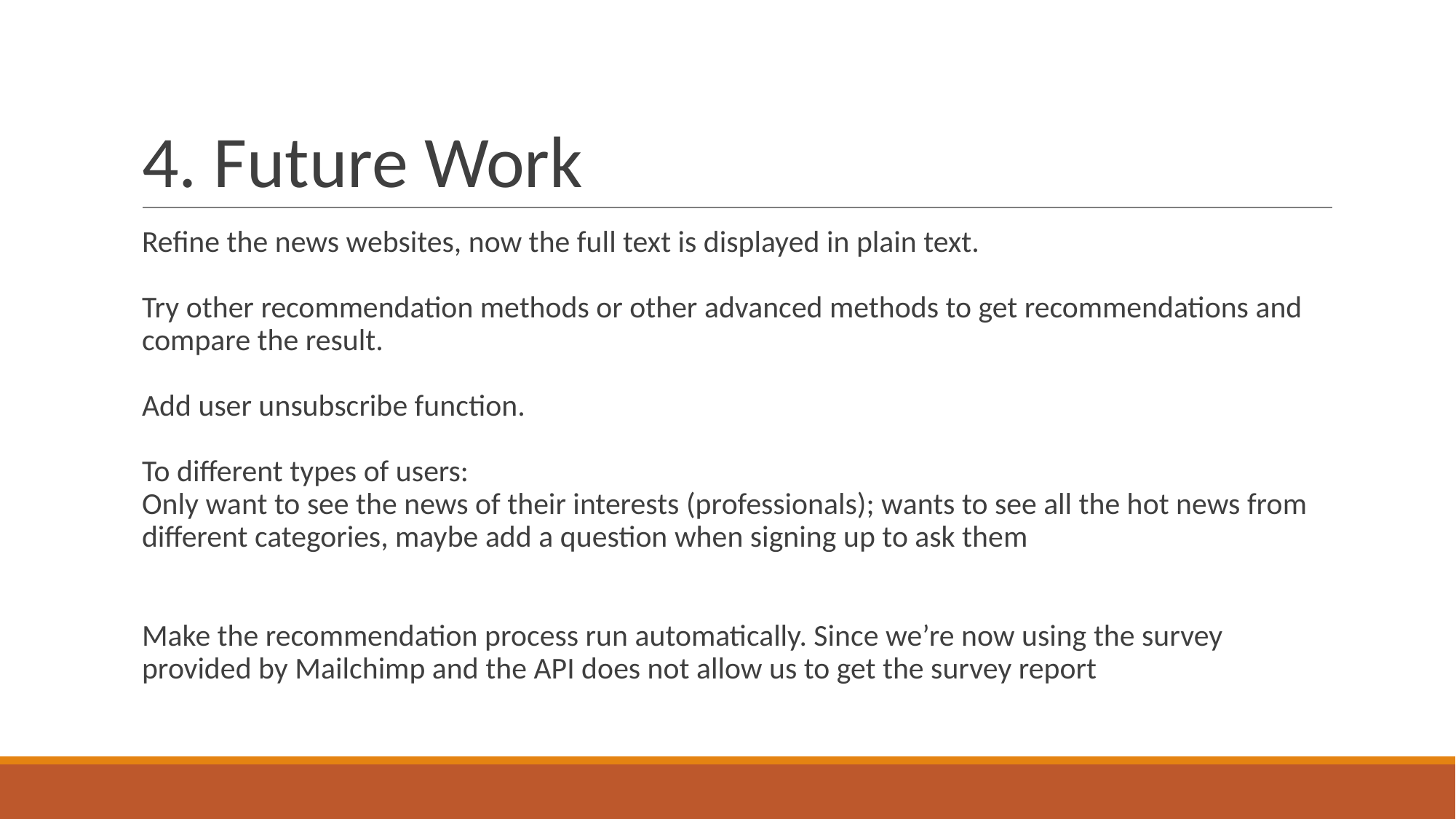

# 4. Future Work
Refine the news websites, now the full text is displayed in plain text.

Try other recommendation methods or other advanced methods to get recommendations and compare the result.

Add user unsubscribe function.

To different types of users:
Only want to see the news of their interests (professionals); wants to see all the hot news from different categories, maybe add a question when signing up to ask them

Make the recommendation process run automatically. Since we’re now using the survey provided by Mailchimp and the API does not allow us to get the survey report